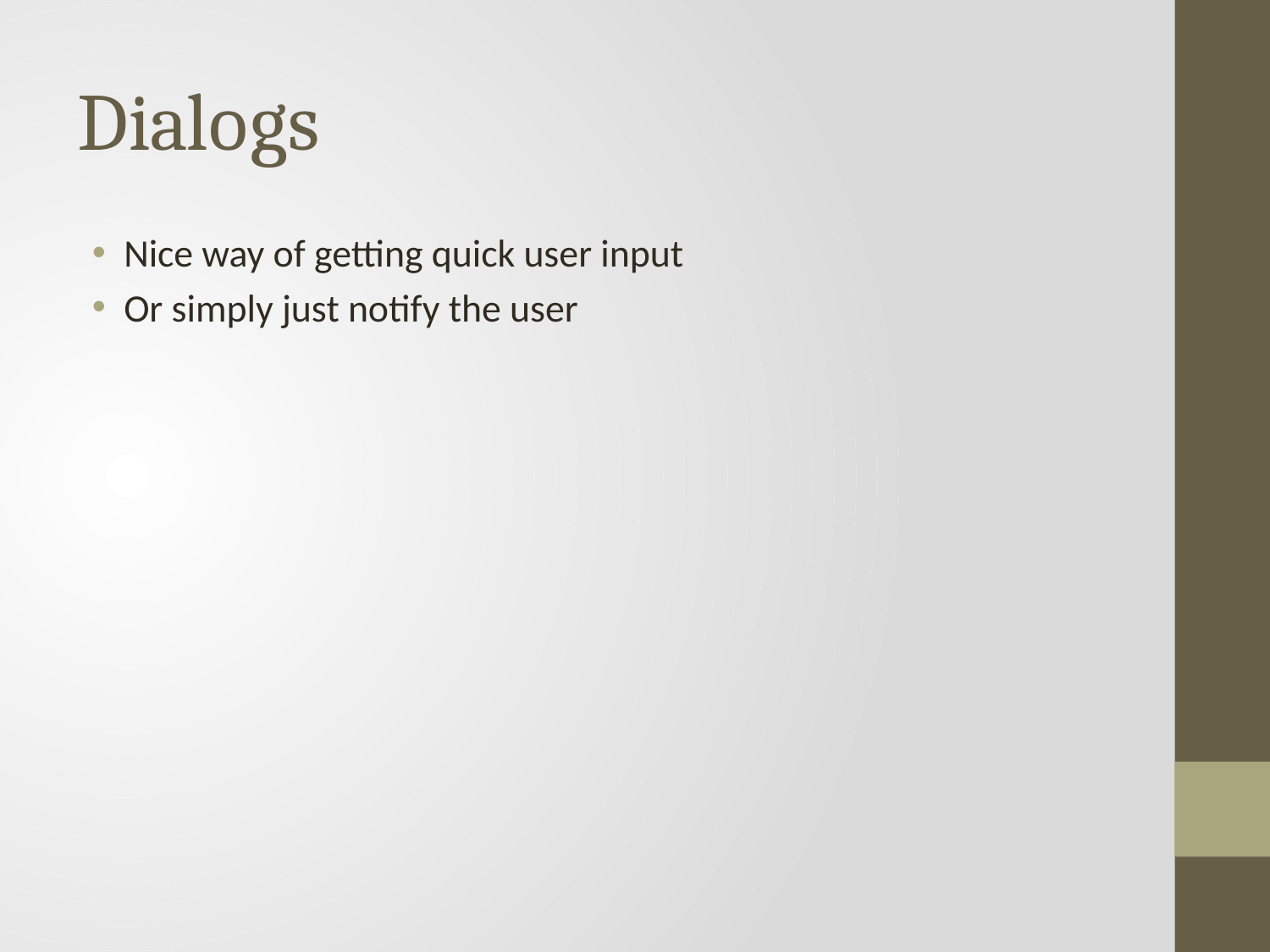

# Dialogs
Nice way of getting quick user input
Or simply just notify the user